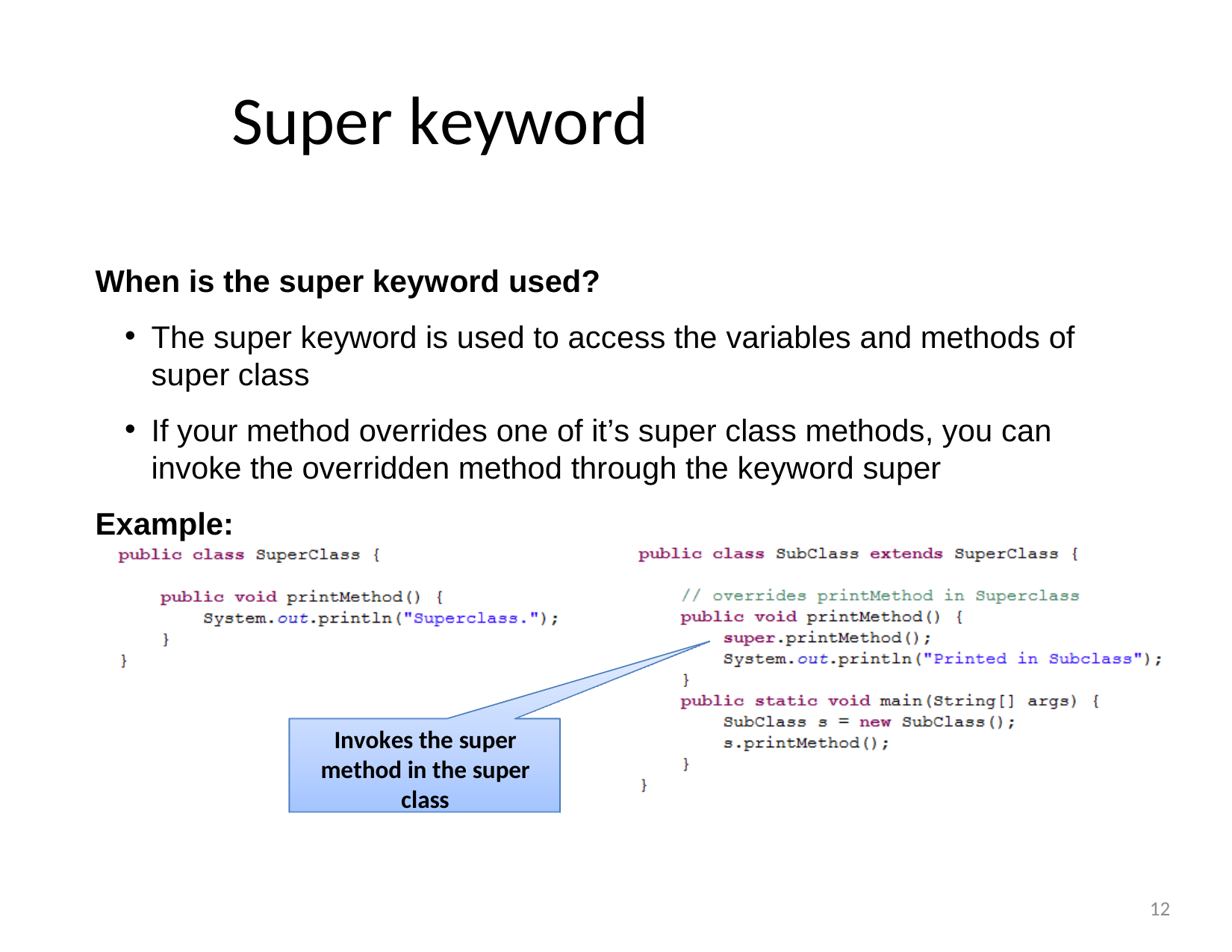

# Super keyword
When is the super keyword used?
The super keyword is used to access the variables and methods of super class
If your method overrides one of it’s super class methods, you can invoke the overridden method through the keyword super
Example:

Invokes the super method in the super class
12